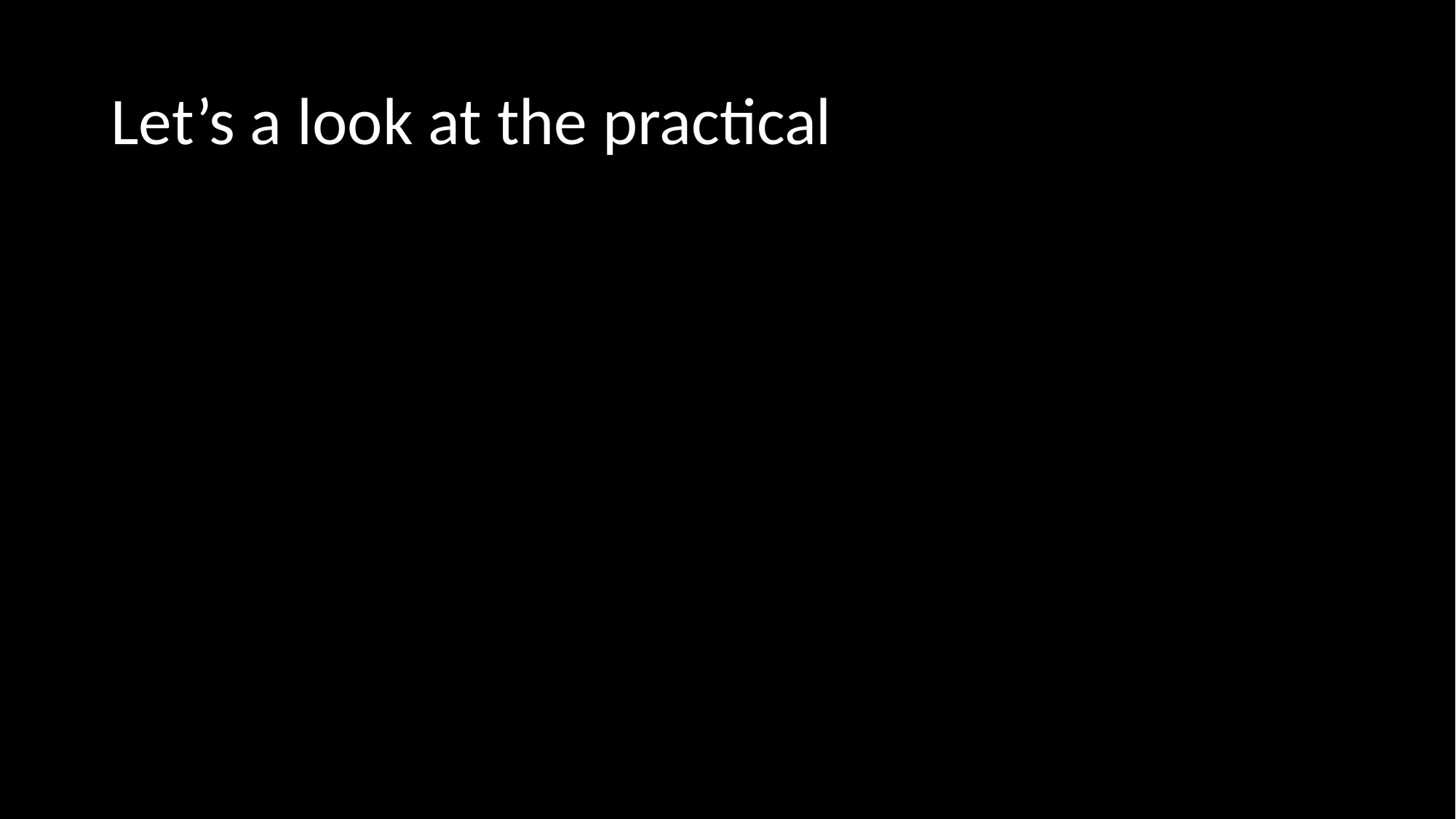

# Let’s a look at the practical